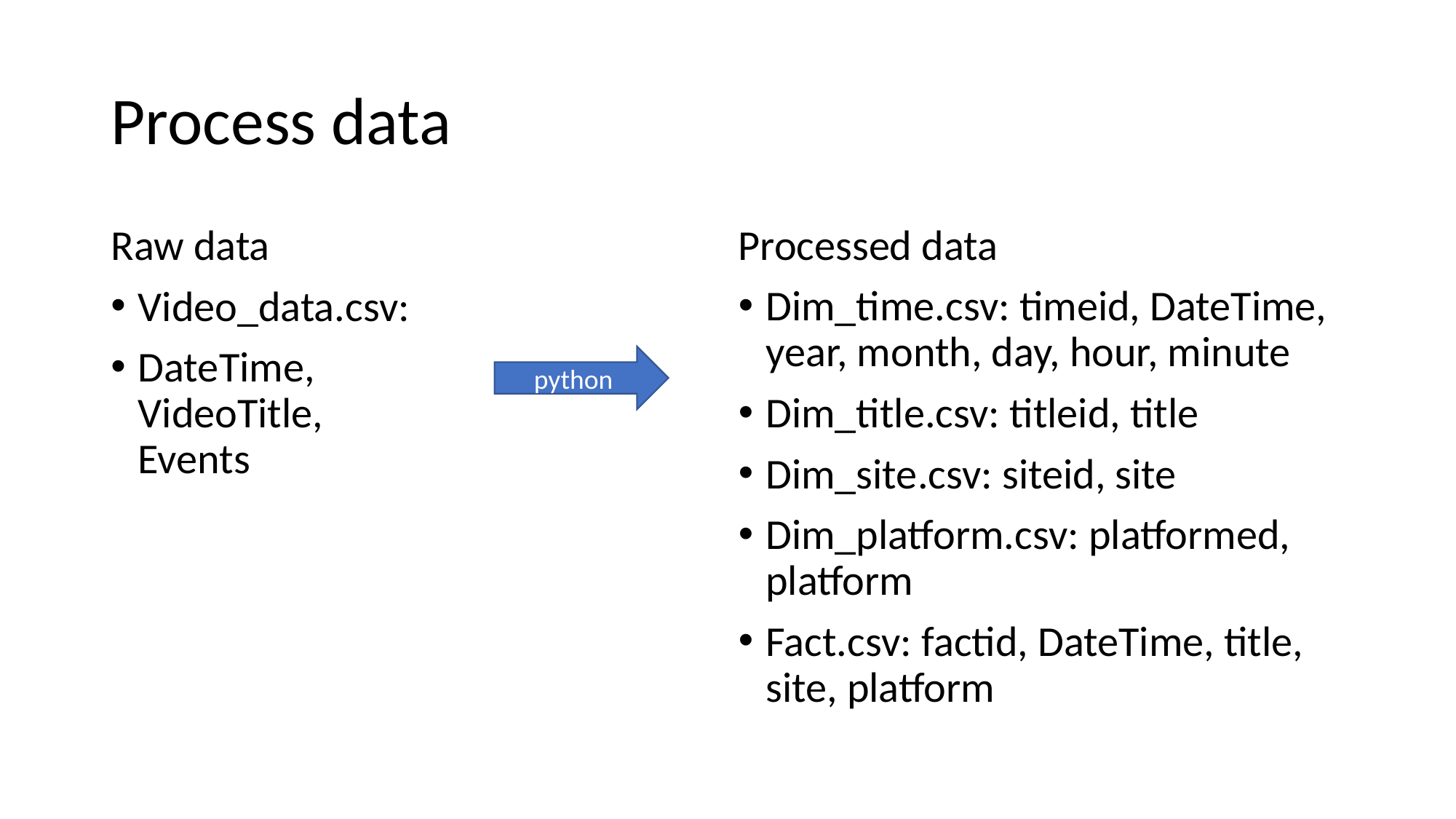

# Process data

Raw data
Video_data.csv:
DateTime, VideoTitle, Events

Processed data
Dim_time.csv: timeid, DateTime, year, month, day, hour, minute
Dim_title.csv: titleid, title
Dim_site.csv: siteid, site
Dim_platform.csv: platformed, platform
Fact.csv: factid, DateTime, title, site, platform

python